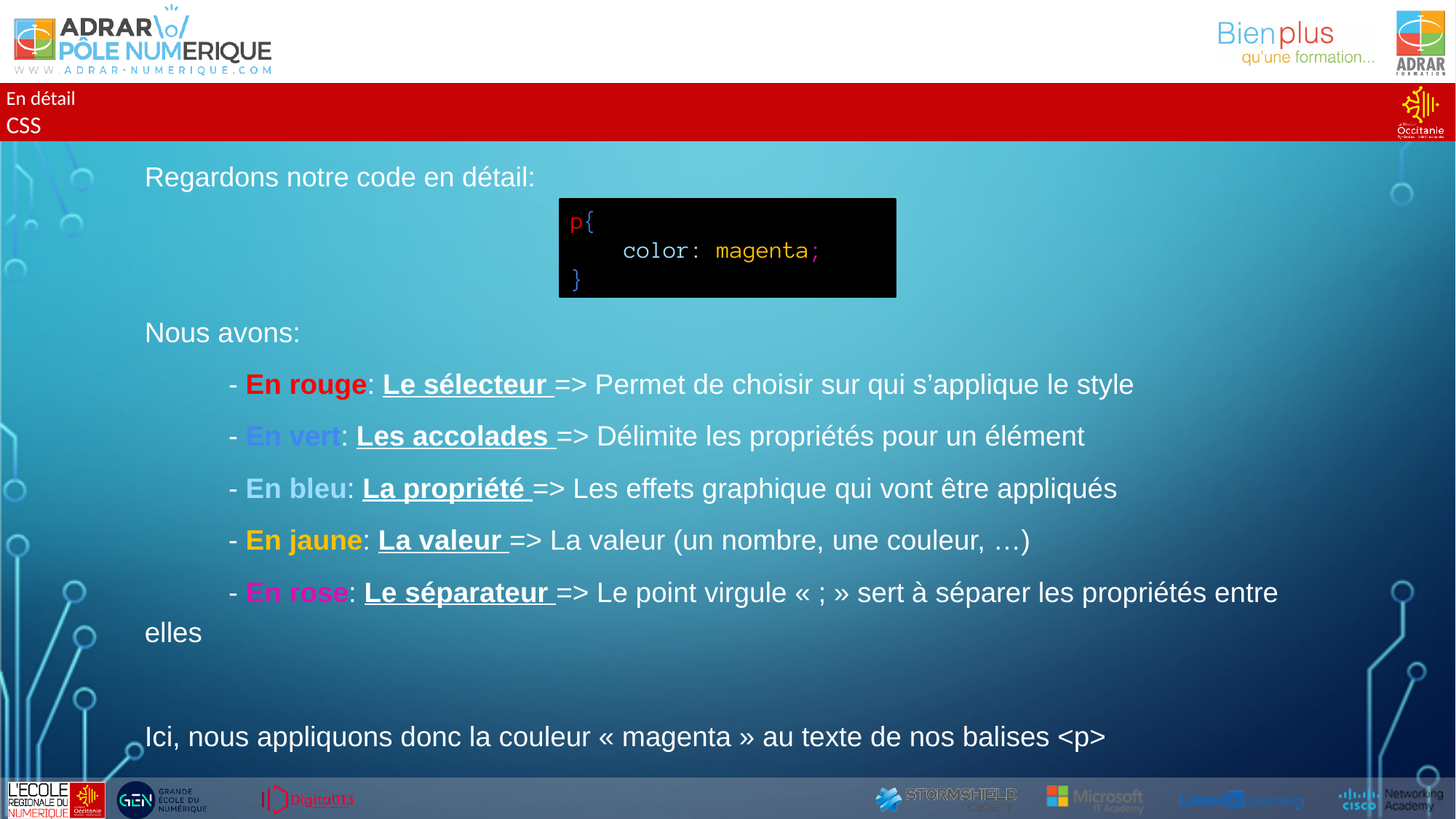

En détail
CSS
Regardons notre code en détail:

Nous avons:
	- En rouge: Le sélecteur => Permet de choisir sur qui s’applique le style
	- En vert: Les accolades => Délimite les propriétés pour un élément
	- En bleu: La propriété => Les effets graphique qui vont être appliqués
	- En jaune: La valeur => La valeur (un nombre, une couleur, …)
	- En rose: Le séparateur => Le point virgule « ; » sert à séparer les propriétés entre elles

Ici, nous appliquons donc la couleur « magenta » au texte de nos balises <p>
p{
    color: magenta;
}